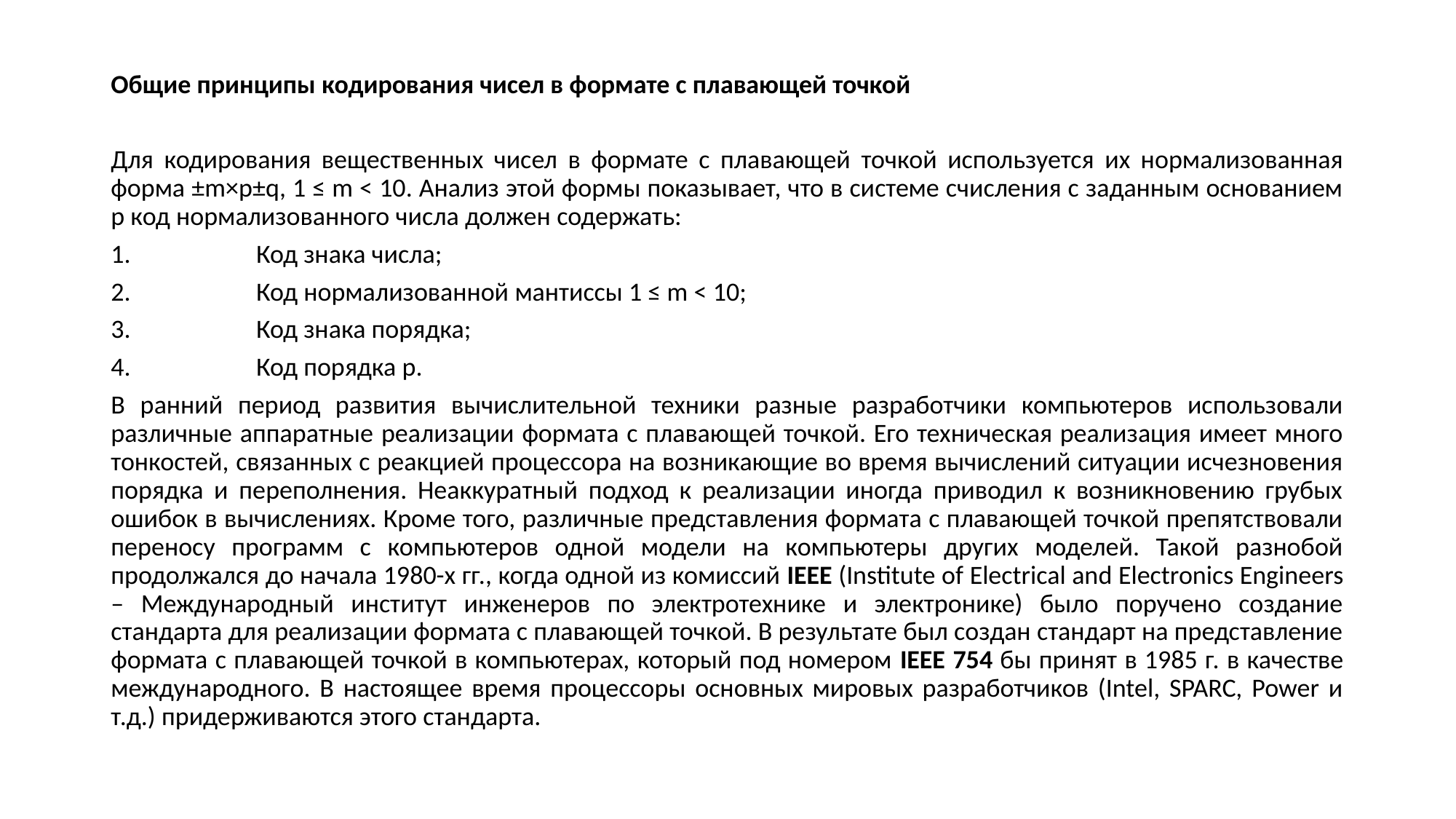

Общие принципы кодирования чисел в формате с плавающей точкой

Для кодирования вещественных чисел в формате с плавающей точкой используется их нормализованная форма ±m×p±q, 1 ≤ m < 10. Анализ этой формы показывает, что в системе счисления с заданным основанием p код нормализованного числа должен содержать:
1.                     Код знака числа;
2.                     Код нормализованной мантиссы 1 ≤ m < 10;
3.                     Код знака порядка;
4.                     Код порядка p.
В ранний период развития вычислительной техники разные разработчики компьютеров использовали различные аппаратные реализации формата с плавающей точкой. Его техническая реализация имеет много тонкостей, связанных с реакцией процессора на возникающие во время вычислений ситуации исчезновения порядка и переполнения. Неаккуратный подход к реализации иногда приводил к возникновению грубых ошибок в вычислениях. Кроме того, различные представления формата с плавающей точкой препятствовали переносу программ с компьютеров одной модели на компьютеры других моделей. Такой разнобой продолжался до начала 1980-х гг., когда одной из комиссий IEEE (Institute of Electrical and Electronics Engineers – Международный институт инженеров по электротехнике и электронике) было поручено создание стандарта для реализации формата с плавающей точкой. В результате был создан стандарт на представление формата с плавающей точкой в компьютерах, который под номером IEEE 754 бы принят в 1985 г. в качестве международного. В настоящее время процессоры основных мировых разработчиков (Intel, SPARC, Power и т.д.) придерживаются этого стандарта.